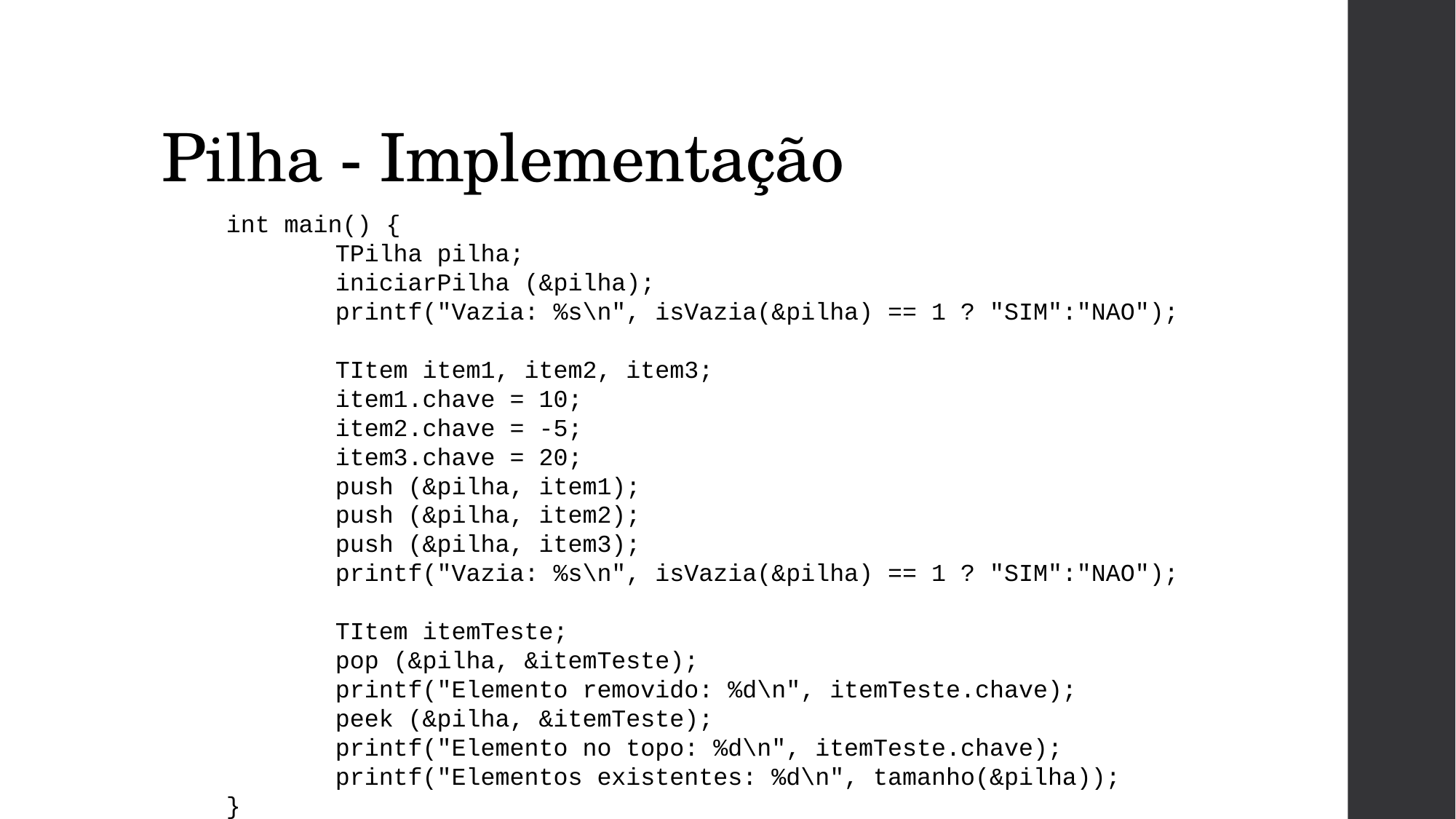

# Pilha - Implementação
int main() {
	TPilha pilha;
	iniciarPilha (&pilha);
	printf("Vazia: %s\n", isVazia(&pilha) == 1 ? "SIM":"NAO");

	TItem item1, item2, item3;
	item1.chave = 10;
	item2.chave = -5;
	item3.chave = 20;
	push (&pilha, item1);
	push (&pilha, item2);
	push (&pilha, item3);
	printf("Vazia: %s\n", isVazia(&pilha) == 1 ? "SIM":"NAO");

	TItem itemTeste;
	pop (&pilha, &itemTeste);
	printf("Elemento removido: %d\n", itemTeste.chave);
	peek (&pilha, &itemTeste);
	printf("Elemento no topo: %d\n", itemTeste.chave);
	printf("Elementos existentes: %d\n", tamanho(&pilha));
}